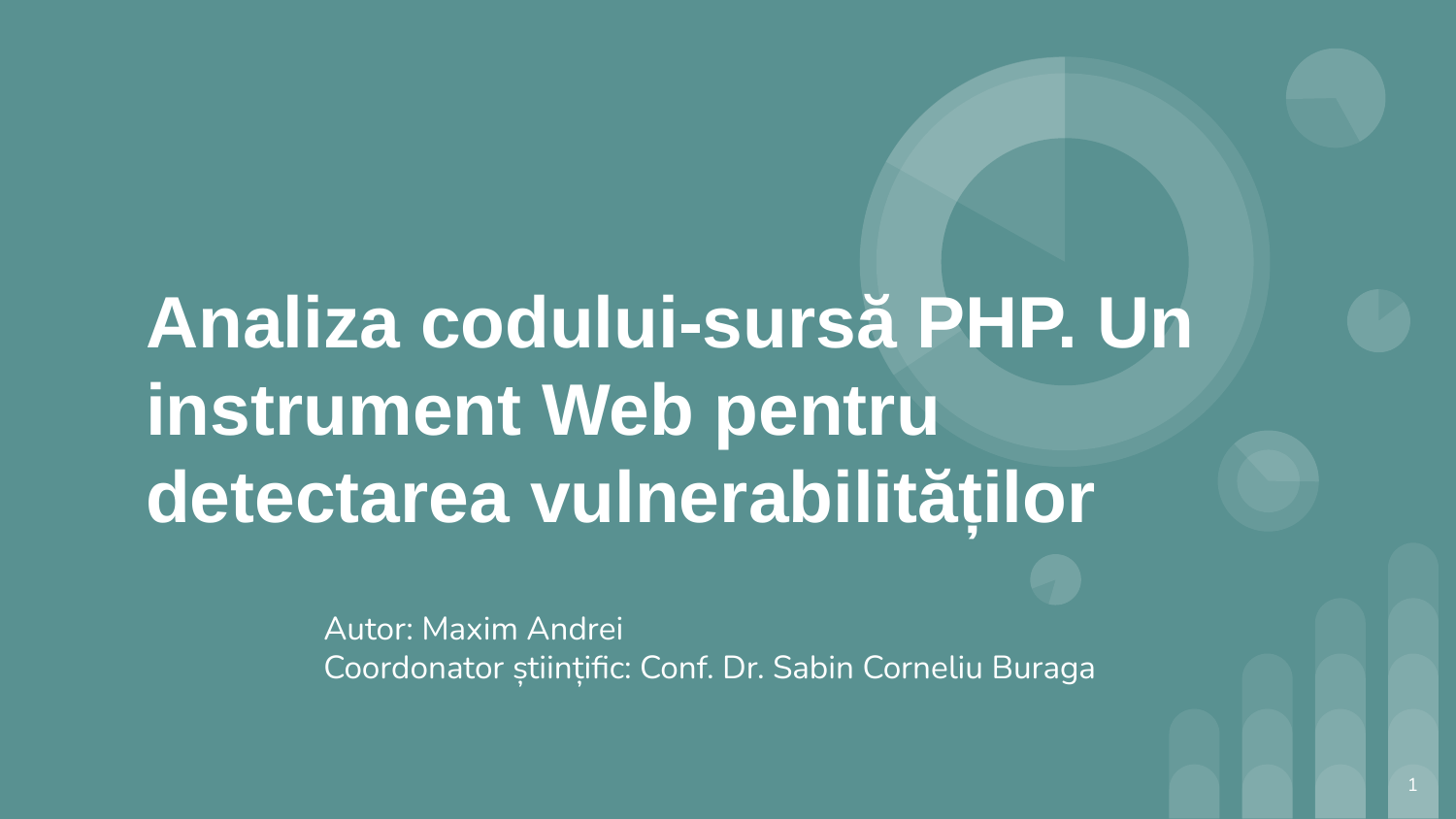

# Analiza codului-sursă PHP. Un instrument Web pentru detectarea vulnerabilităților
Autor: Maxim Andrei
Coordonator științific: Conf. Dr. Sabin Corneliu Buraga

1